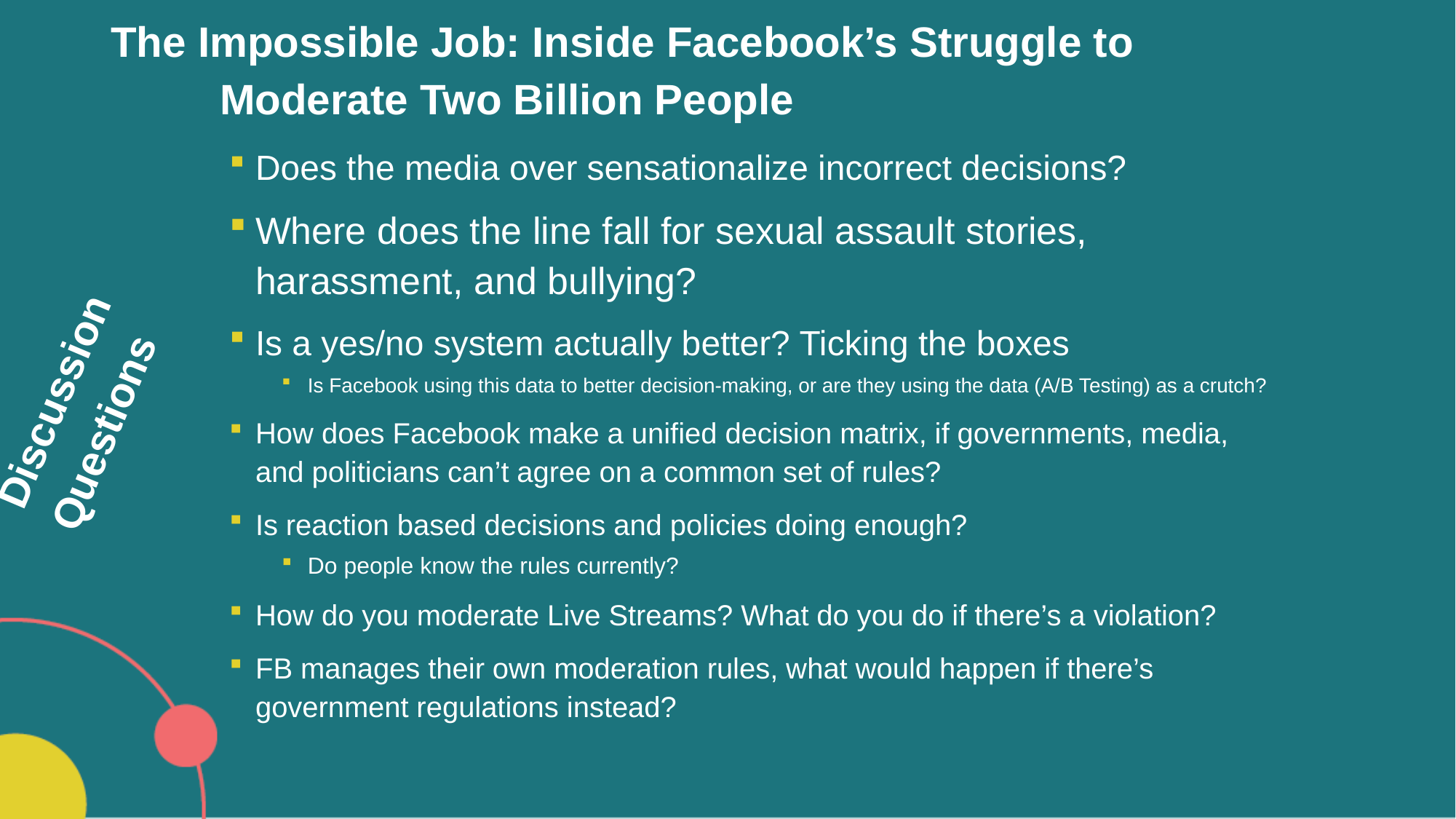

# The Impossible Job: Inside Facebook’s Struggle to Moderate Two Billion People
Does the media over sensationalize incorrect decisions?
Where does the line fall for sexual assault stories, harassment, and bullying?
Is a yes/no system actually better? Ticking the boxes
Is Facebook using this data to better decision-making, or are they using the data (A/B Testing) as a crutch?
How does Facebook make a unified decision matrix, if governments, media, and politicians can’t agree on a common set of rules?
Is reaction based decisions and policies doing enough?
Do people know the rules currently?
How do you moderate Live Streams? What do you do if there’s a violation?
FB manages their own moderation rules, what would happen if there’s government regulations instead?
Discussion Questions